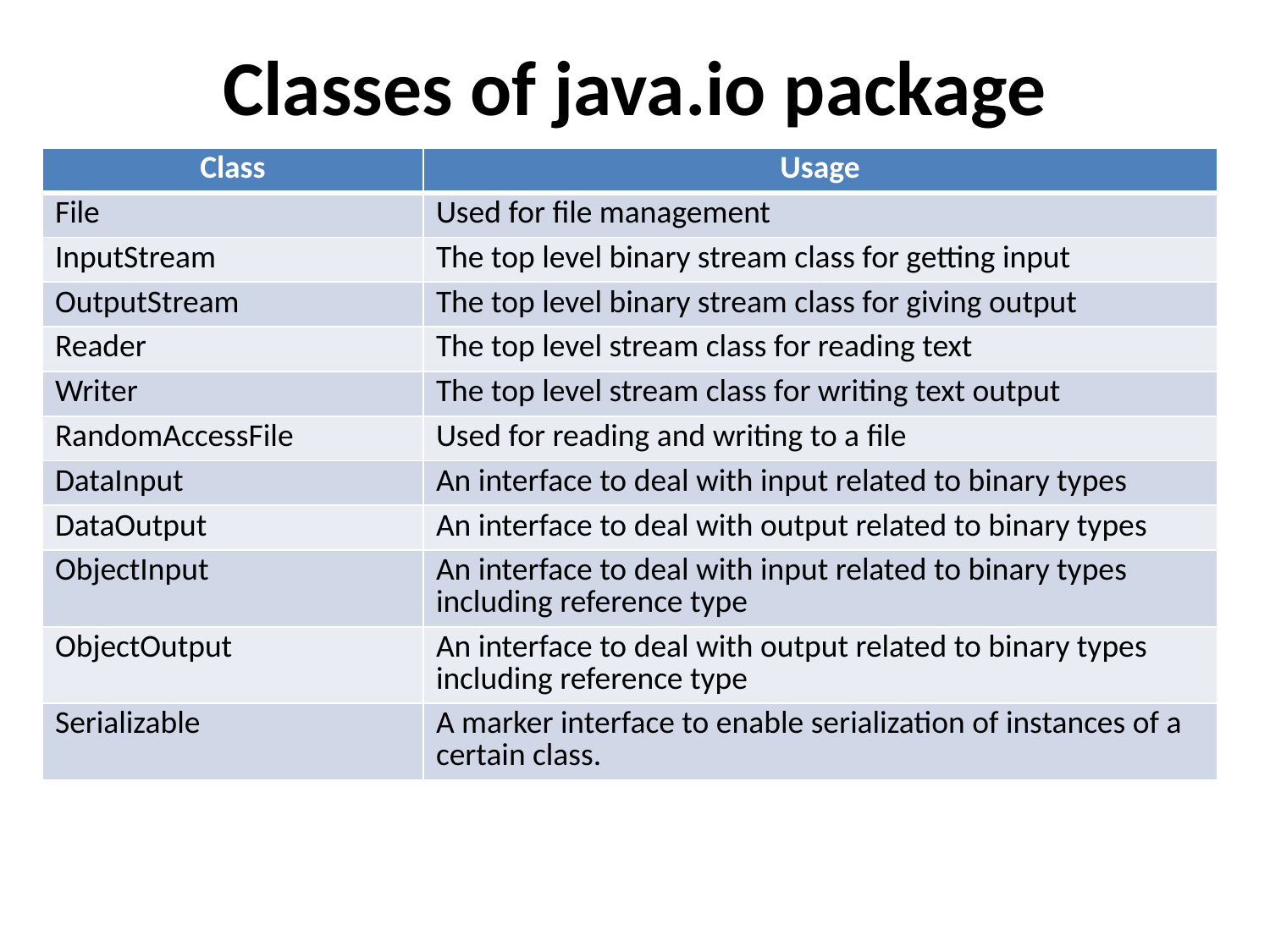

# Classes of java.io package
| Class | Usage |
| --- | --- |
| File | Used for file management |
| InputStream | The top level binary stream class for getting input |
| OutputStream | The top level binary stream class for giving output |
| Reader | The top level stream class for reading text |
| Writer | The top level stream class for writing text output |
| RandomAccessFile | Used for reading and writing to a file |
| DataInput | An interface to deal with input related to binary types |
| DataOutput | An interface to deal with output related to binary types |
| ObjectInput | An interface to deal with input related to binary types including reference type |
| ObjectOutput | An interface to deal with output related to binary types including reference type |
| Serializable | A marker interface to enable serialization of instances of a certain class. |